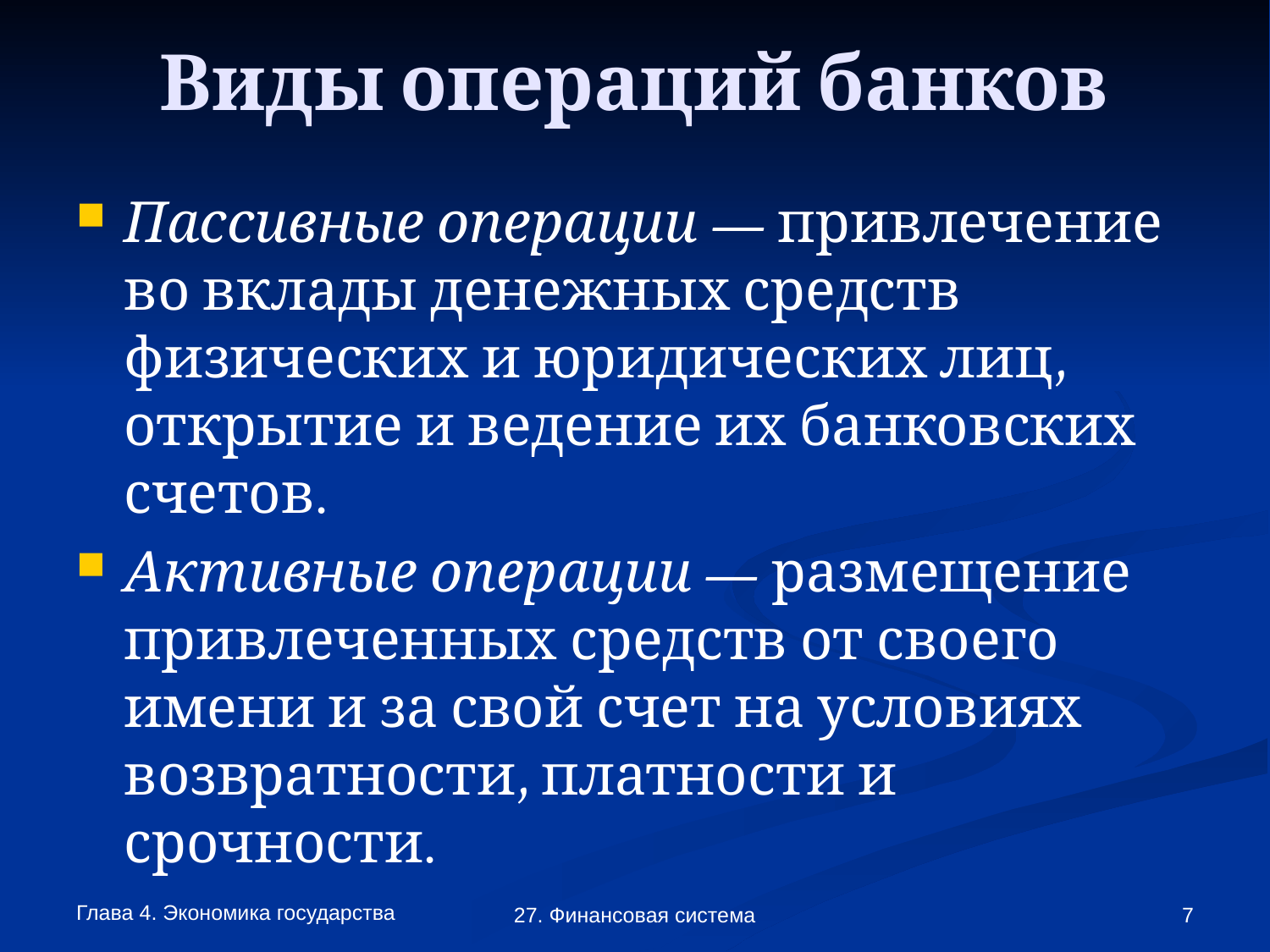

# Виды операций банков
Пассивные операции — привлечение
во вклады денежных средств физических и юридических лиц, открытие и ведение их банковских счетов.
Активные операции — размещение привлеченных средств от своего имени и за свой счет на условиях возвратности, платности и срочности.
Глава 4. Экономика государства
27. Финансовая система
7